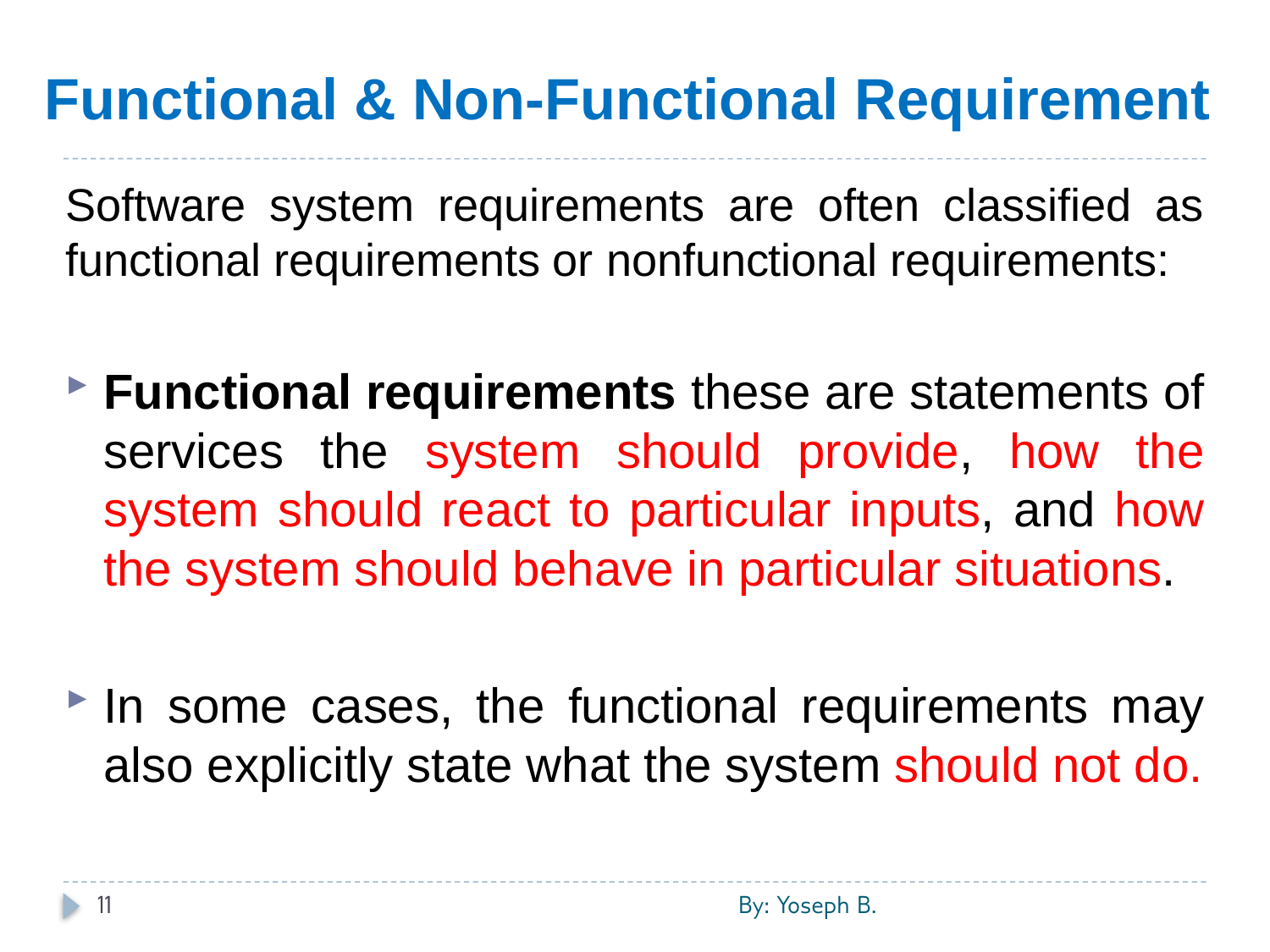

# Functional & Non-Functional Requirement
Software system requirements are often classified as functional requirements or nonfunctional requirements:

Functional requirements these are statements of services the system should provide, how the system should react to particular inputs, and how the system should behave in particular situations.

In some cases, the functional requirements may also explicitly state what the system should not do.
11
By: Yoseph B.